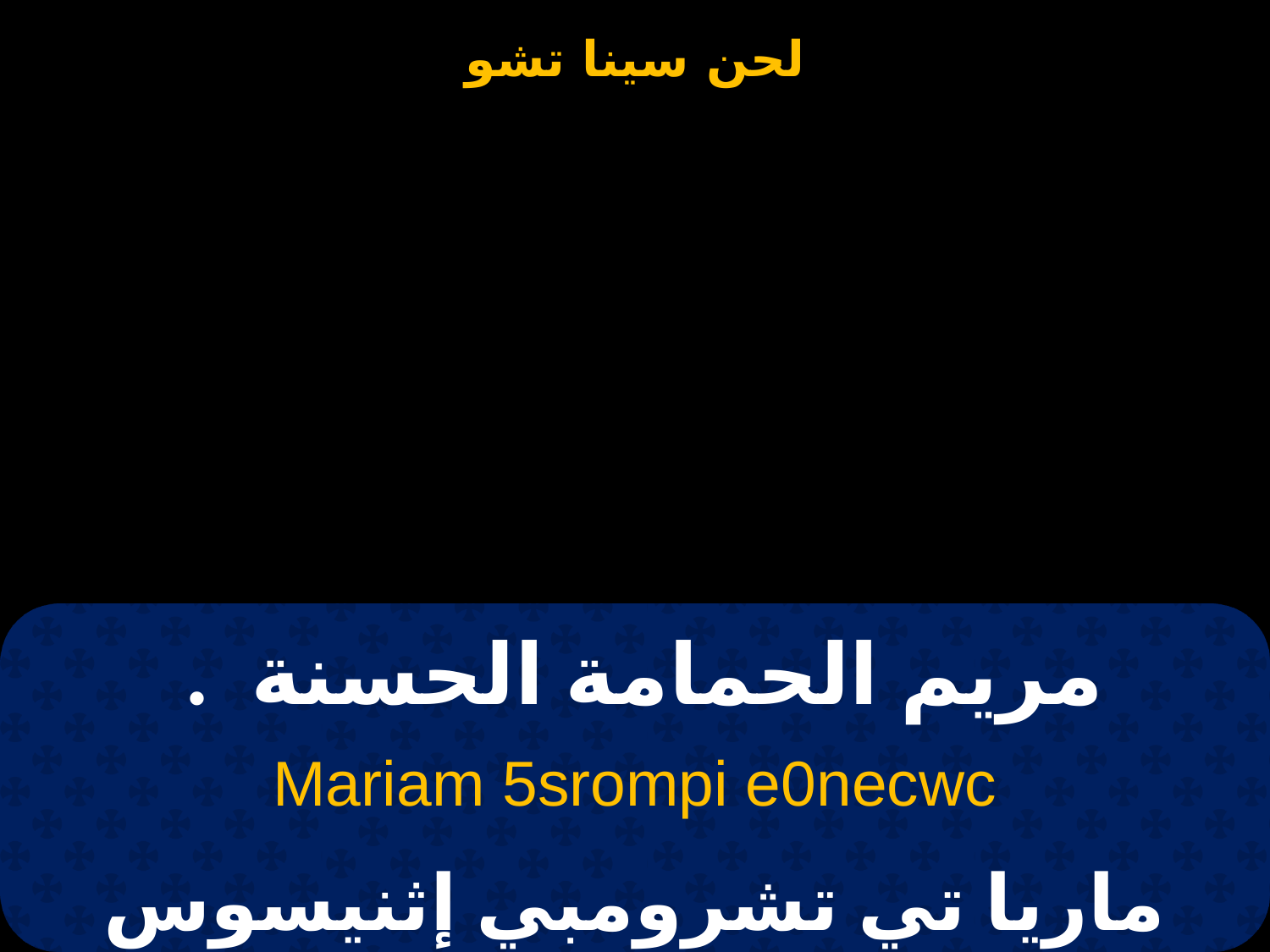

# مريم الحمامة الحسنة  .
Mariam 5srompi e0necwc
ماريا تي تشرومبي إثنيسوس